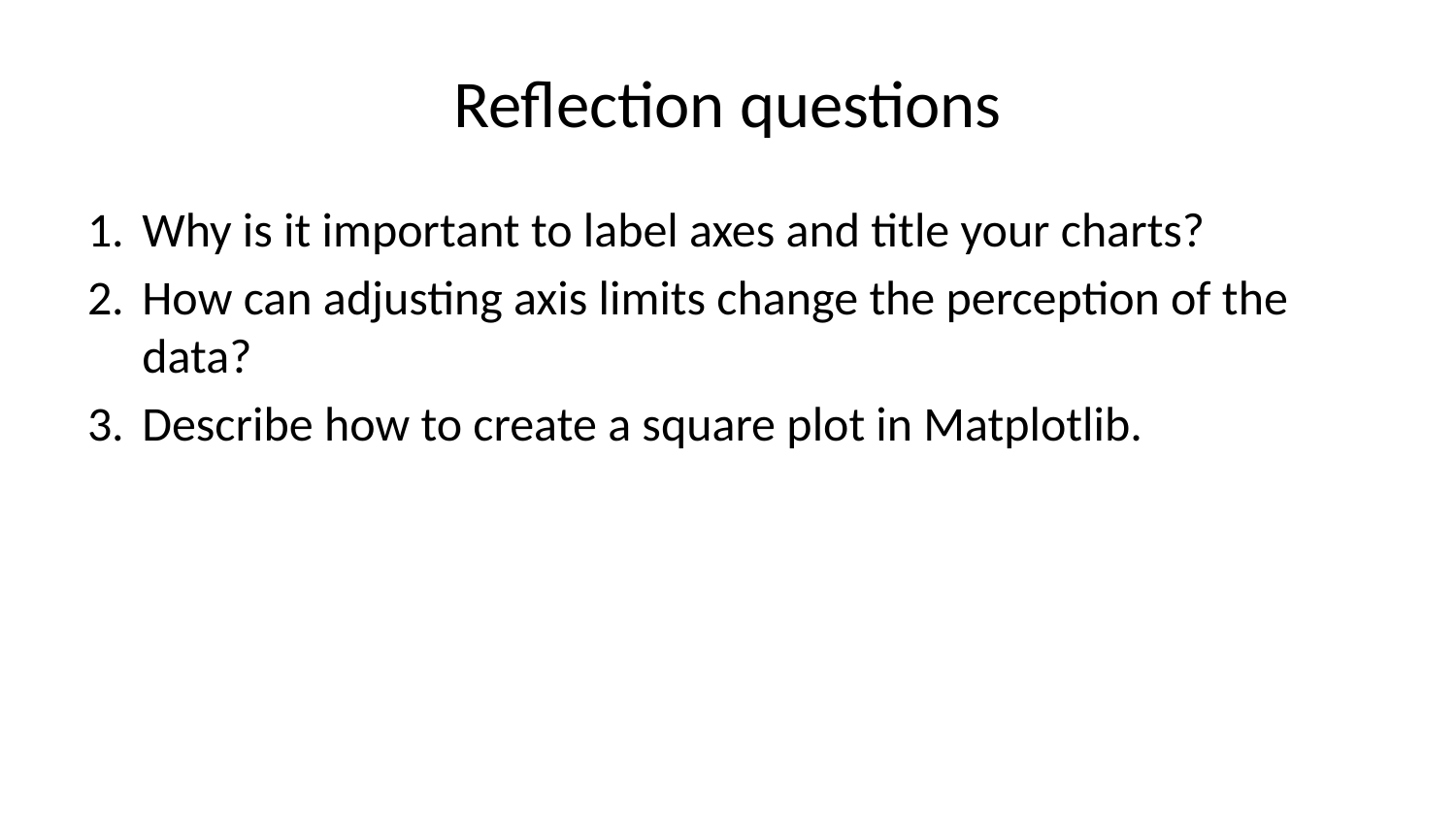

# Reflection questions
Why is it important to label axes and title your charts?
How can adjusting axis limits change the perception of the data?
Describe how to create a square plot in Matplotlib.